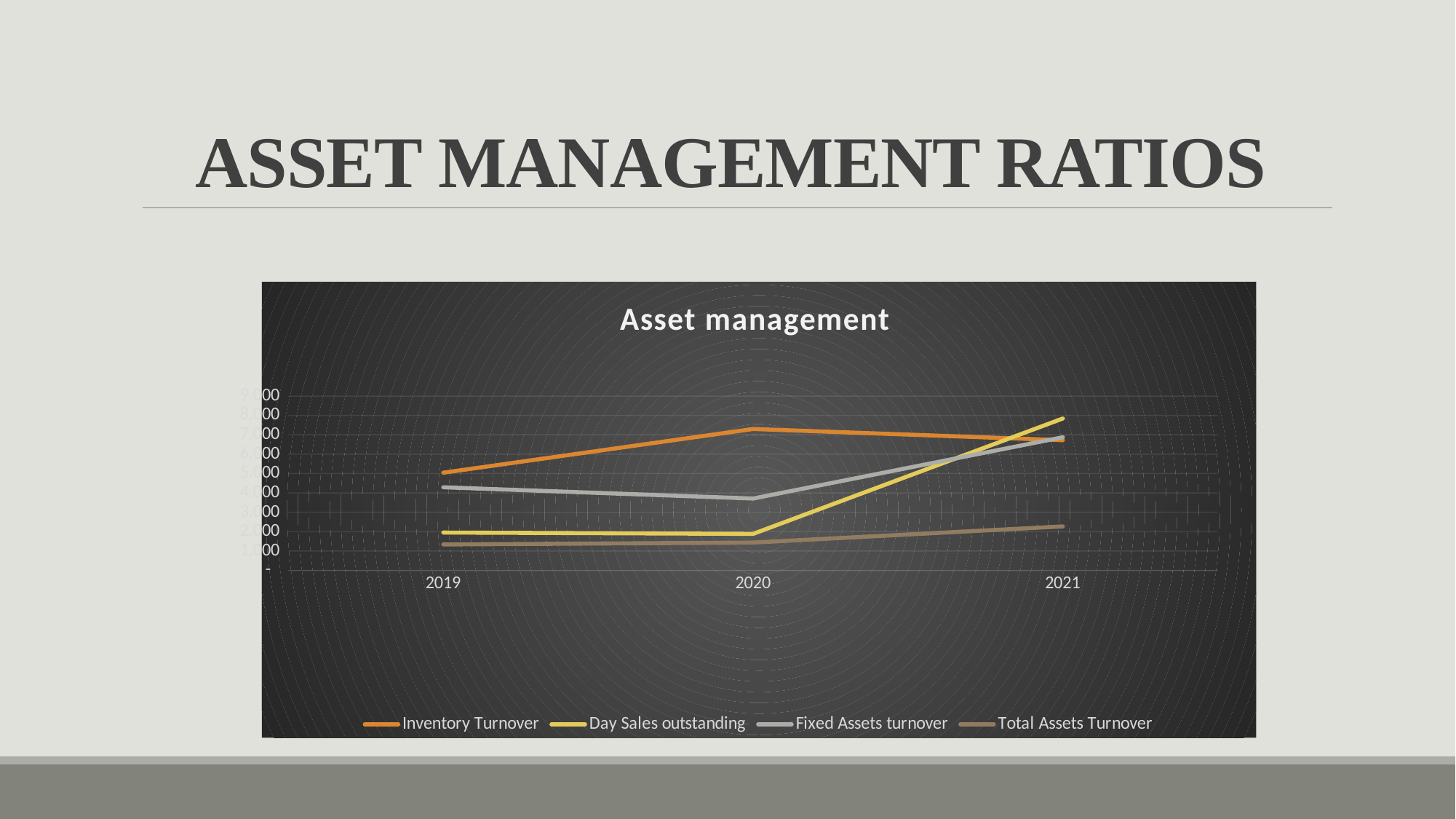

# ASSET MANAGEMENT RATIOS

### Chart: Asset management

| Category | Inventory Turnover | Day Sales outstanding | Fixed Assets turnover | Total Assets Turnover |
|---|---|---|---|---|
| 2019 | 5.044945174484374 | 1.9548959383794844 | 4.293216546817406 | 1.3414485211807736 |
| 2020 | 7.3011181371739395 | 1.8865368944884497 | 3.7119655894707706 | 1.43744656255087 |
| 2021 | 6.721074325837638 | 7.841162744839691 | 6.873290003956964 | 2.2712761277685805 |